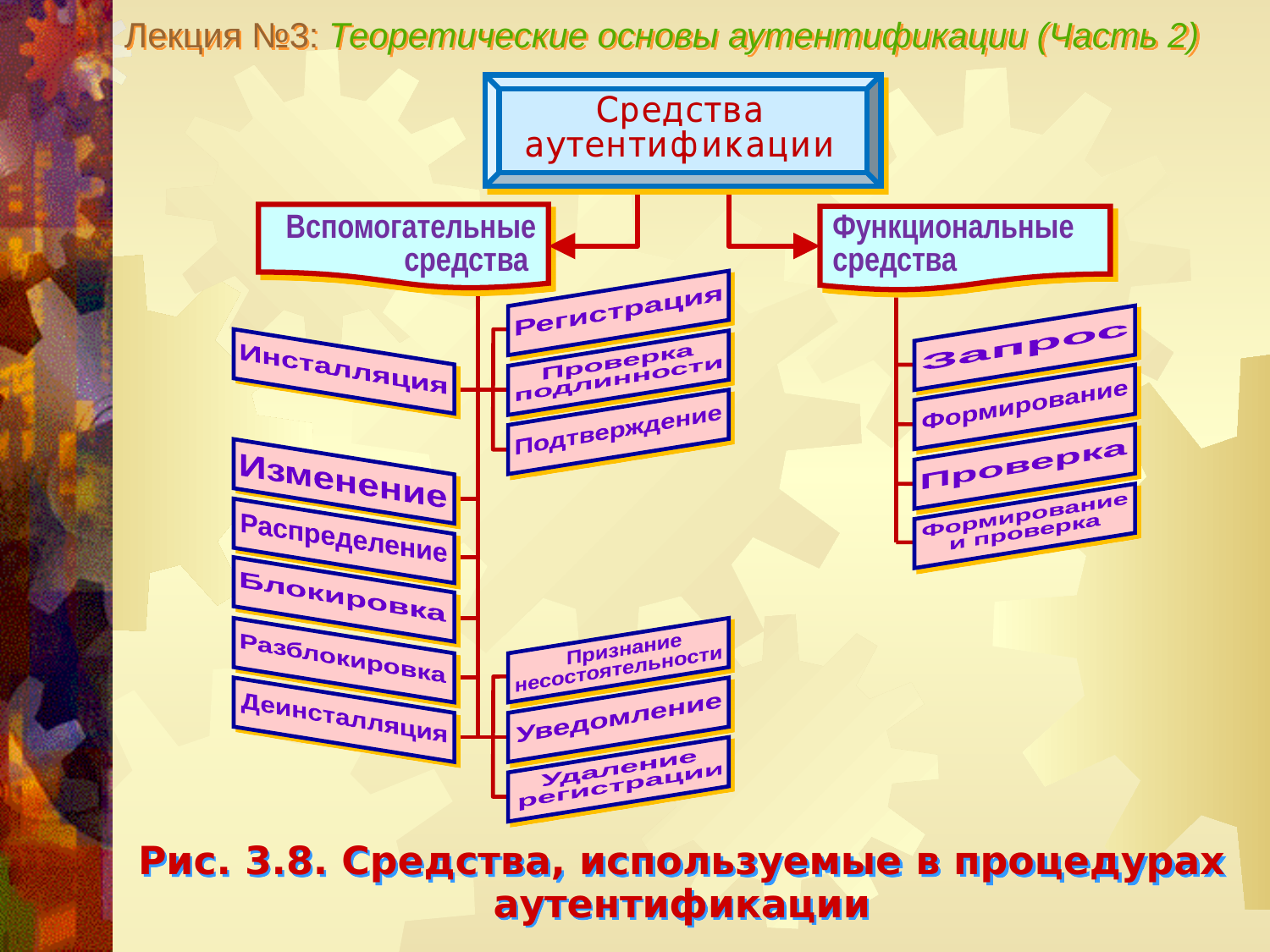

Лекция №3: Теоретические основы аутентификации (Часть 2)

Средства
аутентификации

Вспомогательные
средства
Функциональные
средства

  Регистрация

    Запрос

 Проверка
 подлинности
 Инсталляция

  Формирование
 Подтверждение

    Проверка
   Изменение

 Формирование
 и проверка
 Распределение

 Блокировка

 Признание
несостоятельности
 Разблокировка

 Деинсталляция
 Уведомление
   Удаление
   регистрации
Рис. 3.8. Средства, используемые в процедурах аутентификации